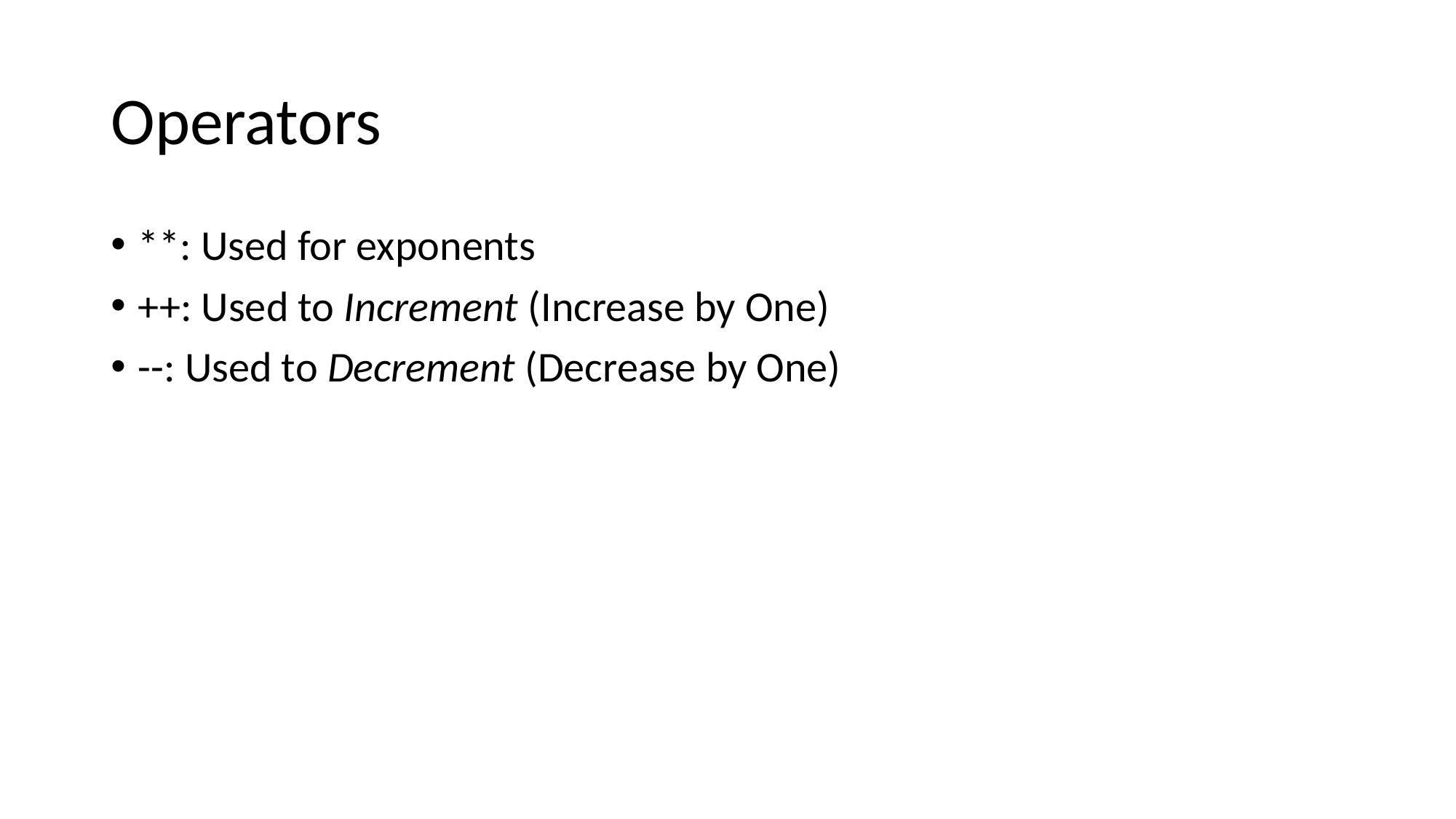

# Operators
**: Used for exponents
++: Used to Increment (Increase by One)
--: Used to Decrement (Decrease by One)